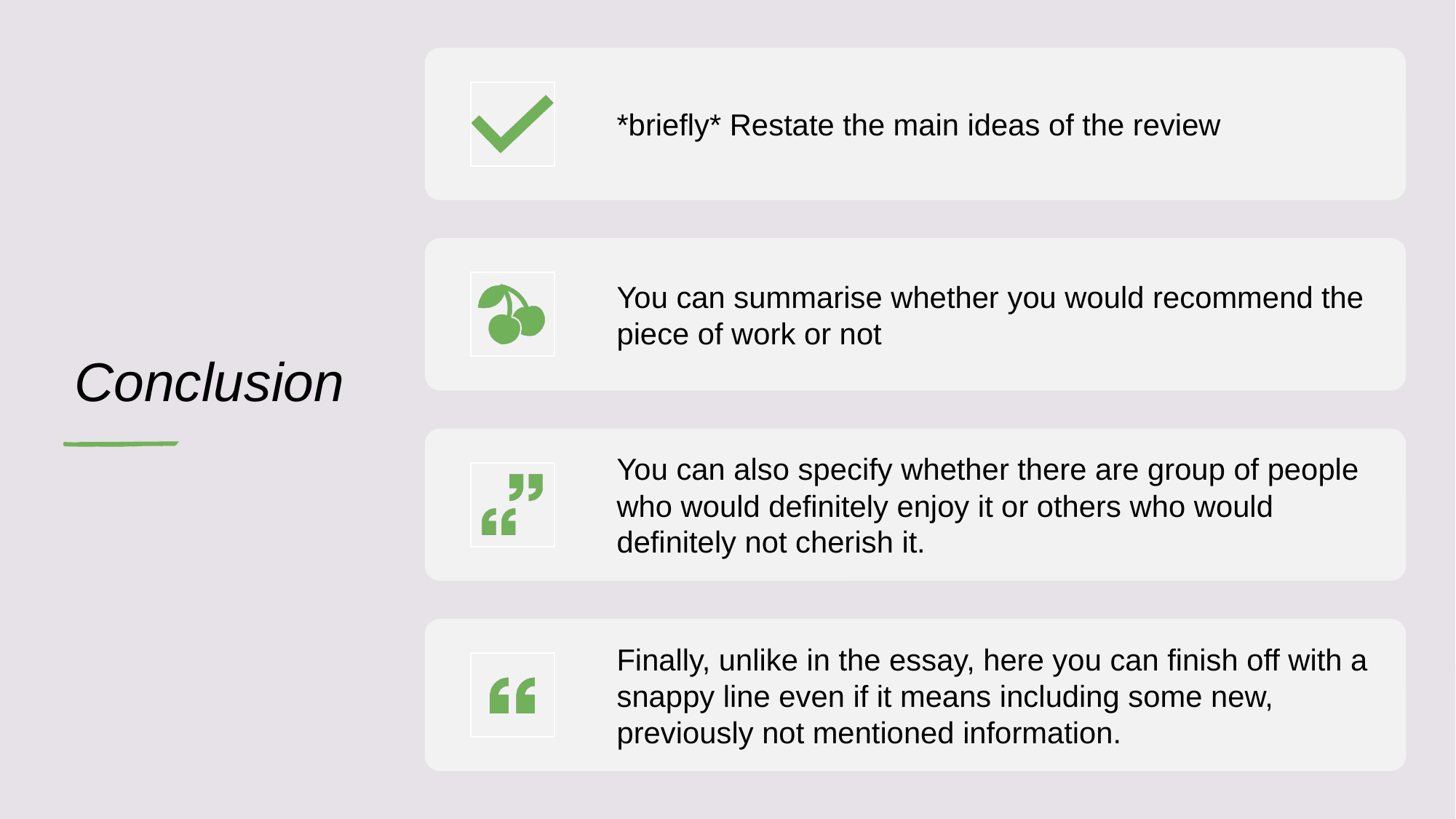

*briefly* Restate the main ideas of the review
You can summarise whether you would recommend the piece of work or not
You can also specify whether there are group of people who would definitely enjoy it or others who would definitely not cherish it.
Finally, unlike in the essay, here you can finish off with a snappy line even if it means including some new, previously not mentioned information.
# Conclusion